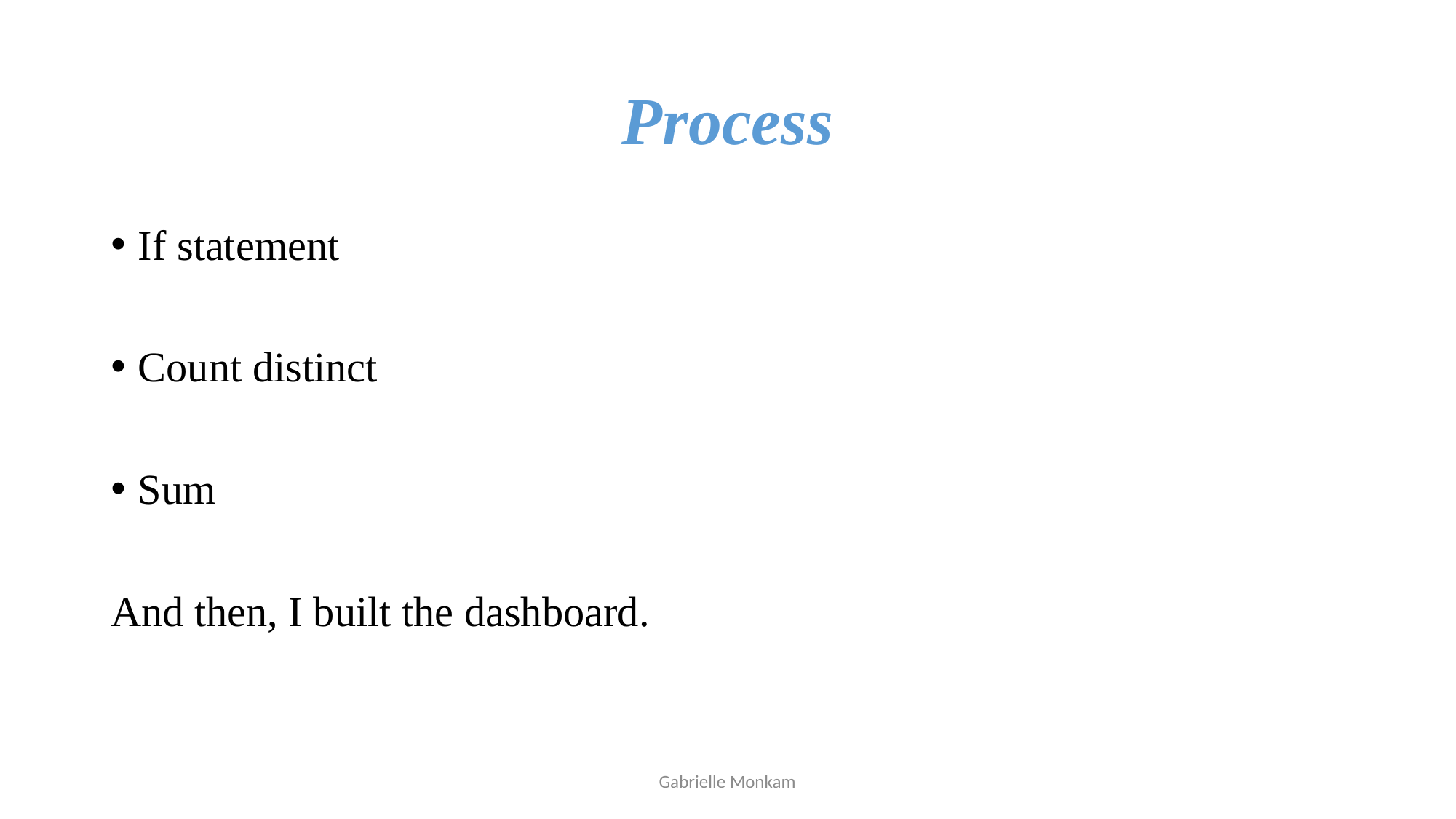

# Process
If statement

Count distinct

Sum

And then, I built the dashboard.

Gabrielle Monkam